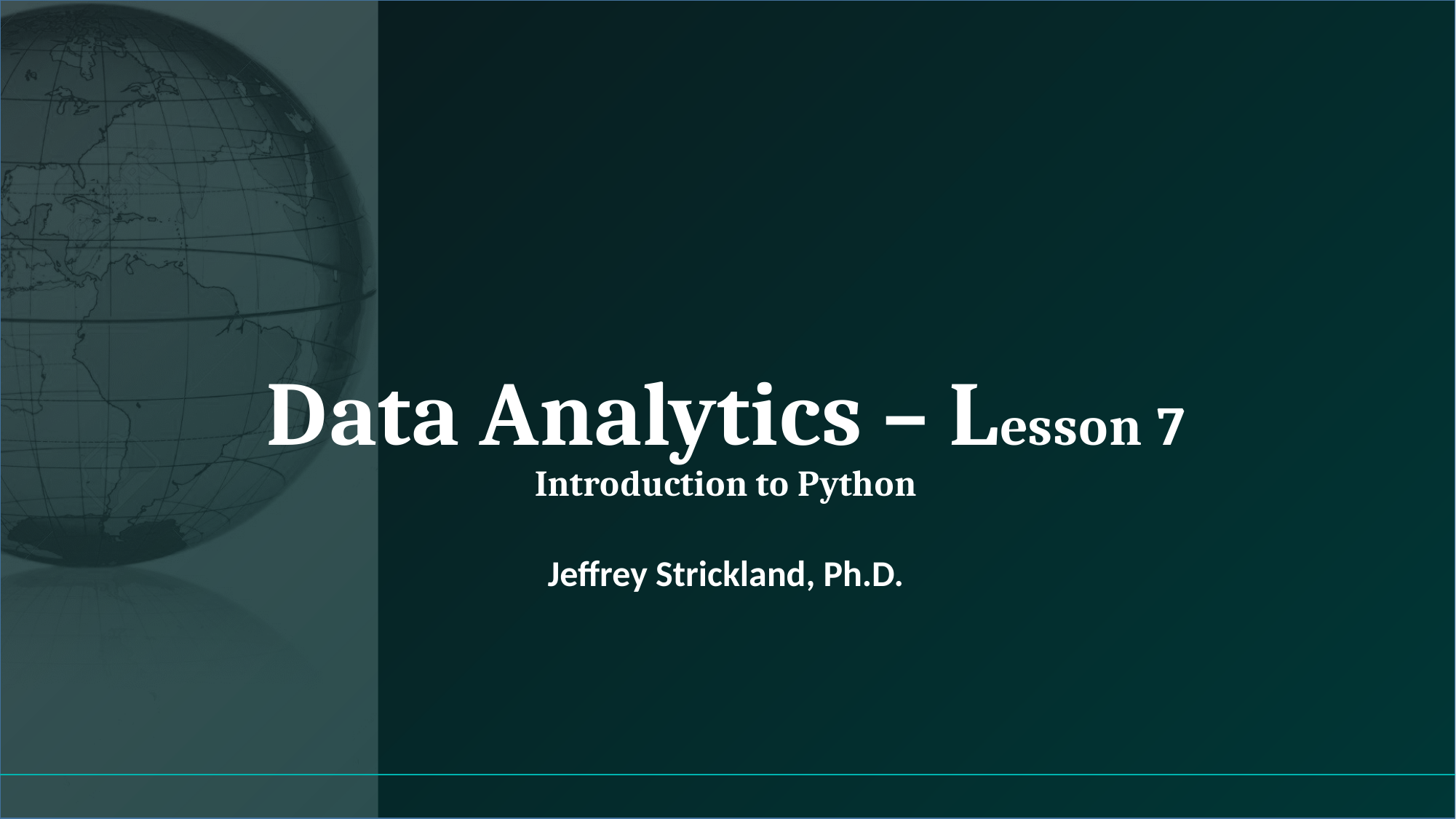

# Data Analytics – Lesson 7 Introduction to Python
Jeffrey Strickland, Ph.D.